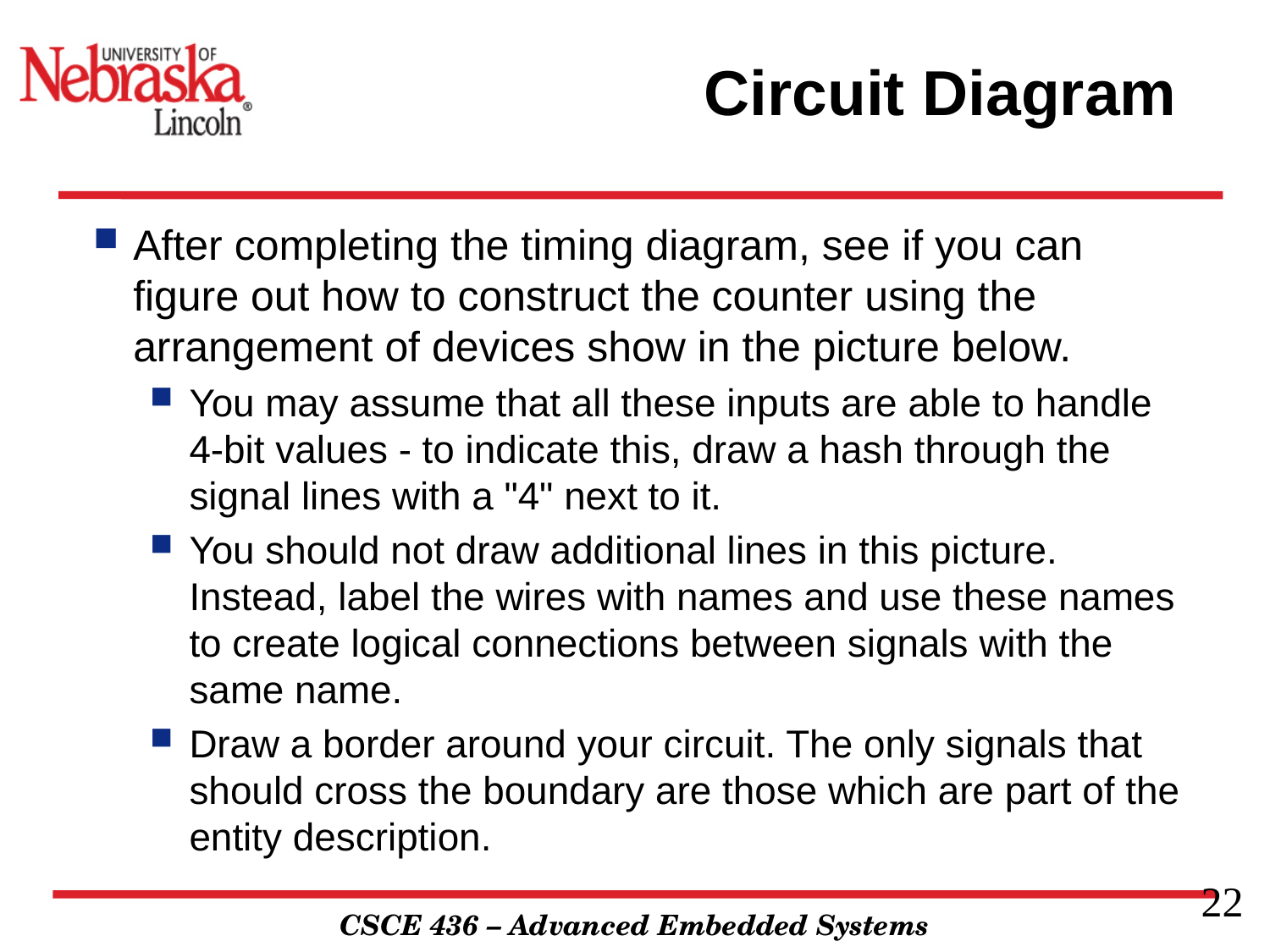

# Circuit Diagram
After completing the timing diagram, see if you can figure out how to construct the counter using the arrangement of devices show in the picture below.
You may assume that all these inputs are able to handle 4-bit values - to indicate this, draw a hash through the signal lines with a "4" next to it.
You should not draw additional lines in this picture. Instead, label the wires with names and use these names to create logical connections between signals with the same name.
Draw a border around your circuit. The only signals that should cross the boundary are those which are part of the entity description.
22